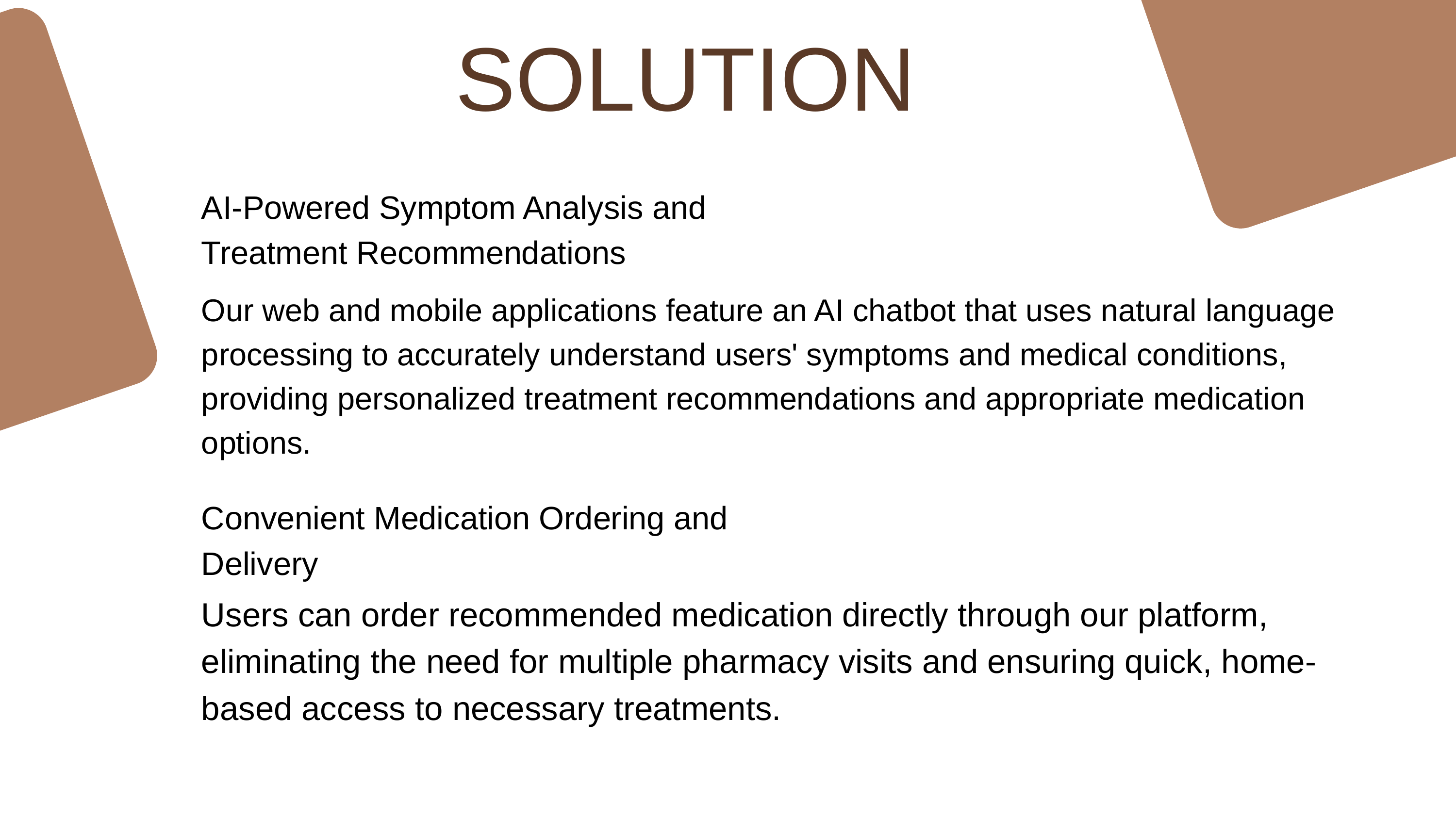

SOLUTION

AI-Powered Symptom Analysis and Treatment Recommendations
Our web and mobile applications feature an AI chatbot that uses natural language processing to accurately understand users' symptoms and medical conditions, providing personalized treatment recommendations and appropriate medication options.
Convenient Medication Ordering and Delivery
Users can order recommended medication directly through our platform, eliminating the need for multiple pharmacy visits and ensuring quick, home-based access to necessary treatments.